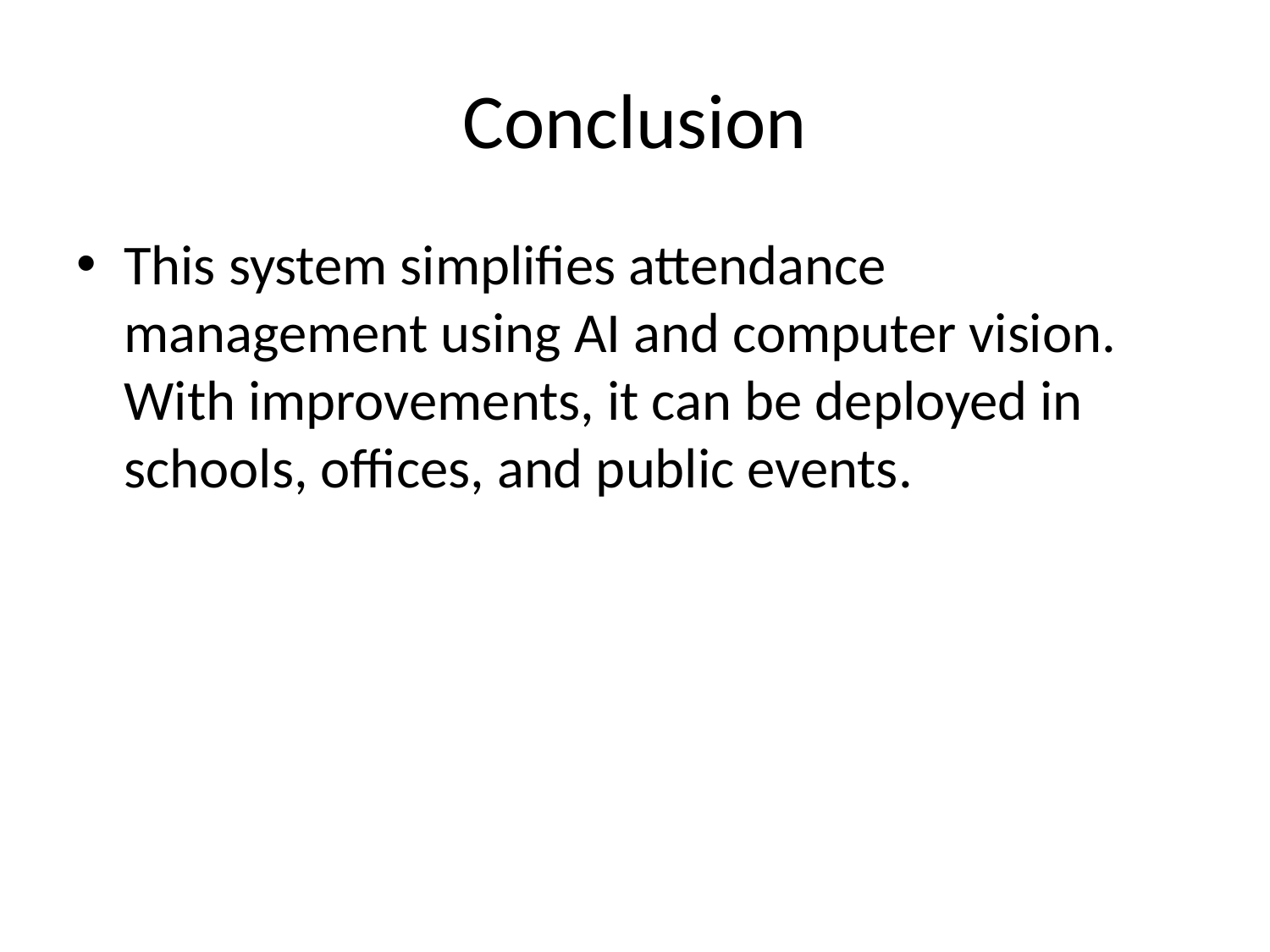

# Conclusion
This system simplifies attendance management using AI and computer vision. With improvements, it can be deployed in schools, offices, and public events.